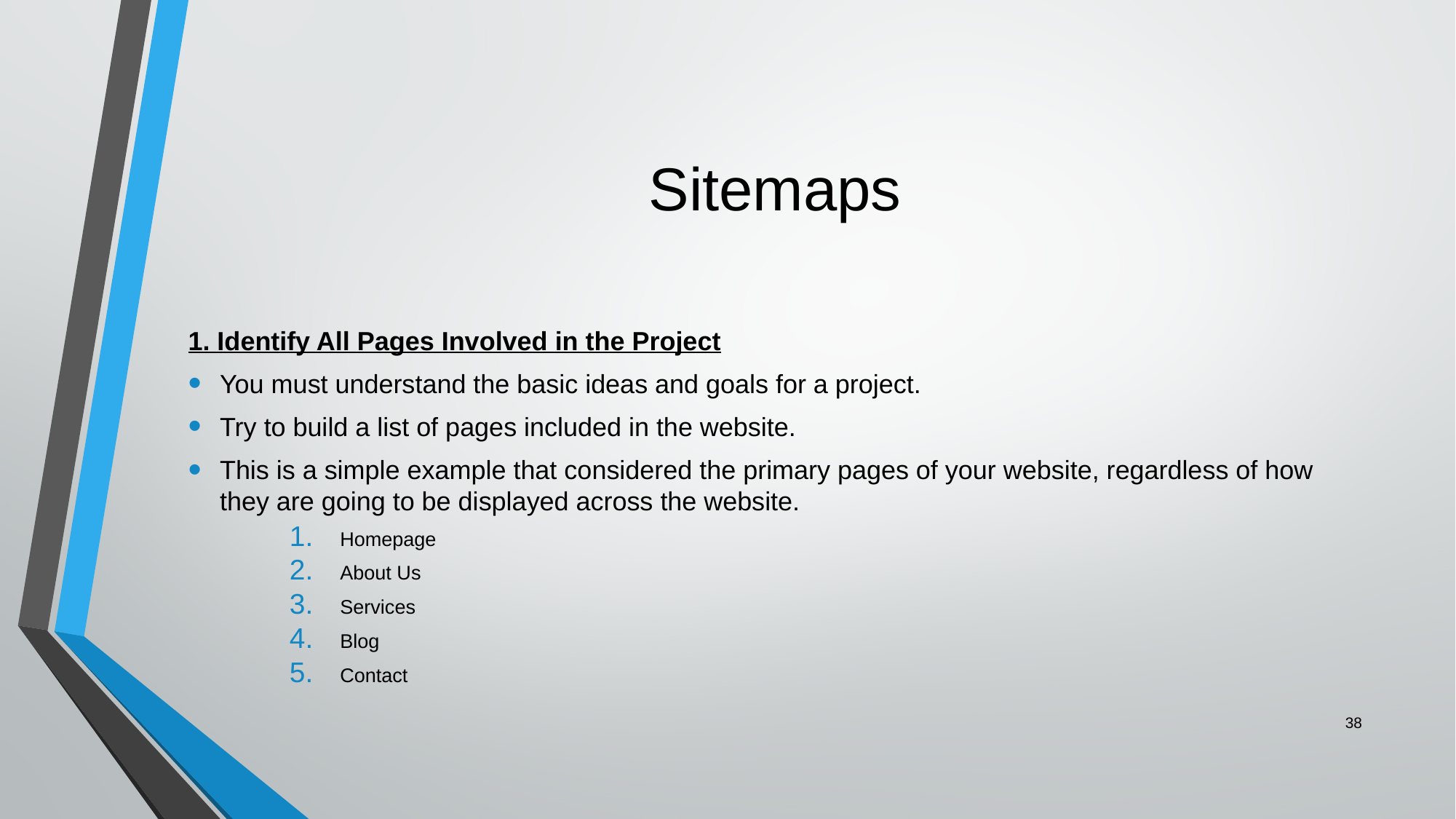

# Sitemaps
1. Identify All Pages Involved in the Project
You must understand the basic ideas and goals for a project.
Try to build a list of pages included in the website.
This is a simple example that considered the primary pages of your website, regardless of how they are going to be displayed across the website.
Homepage
About Us
Services
Blog
Contact
38